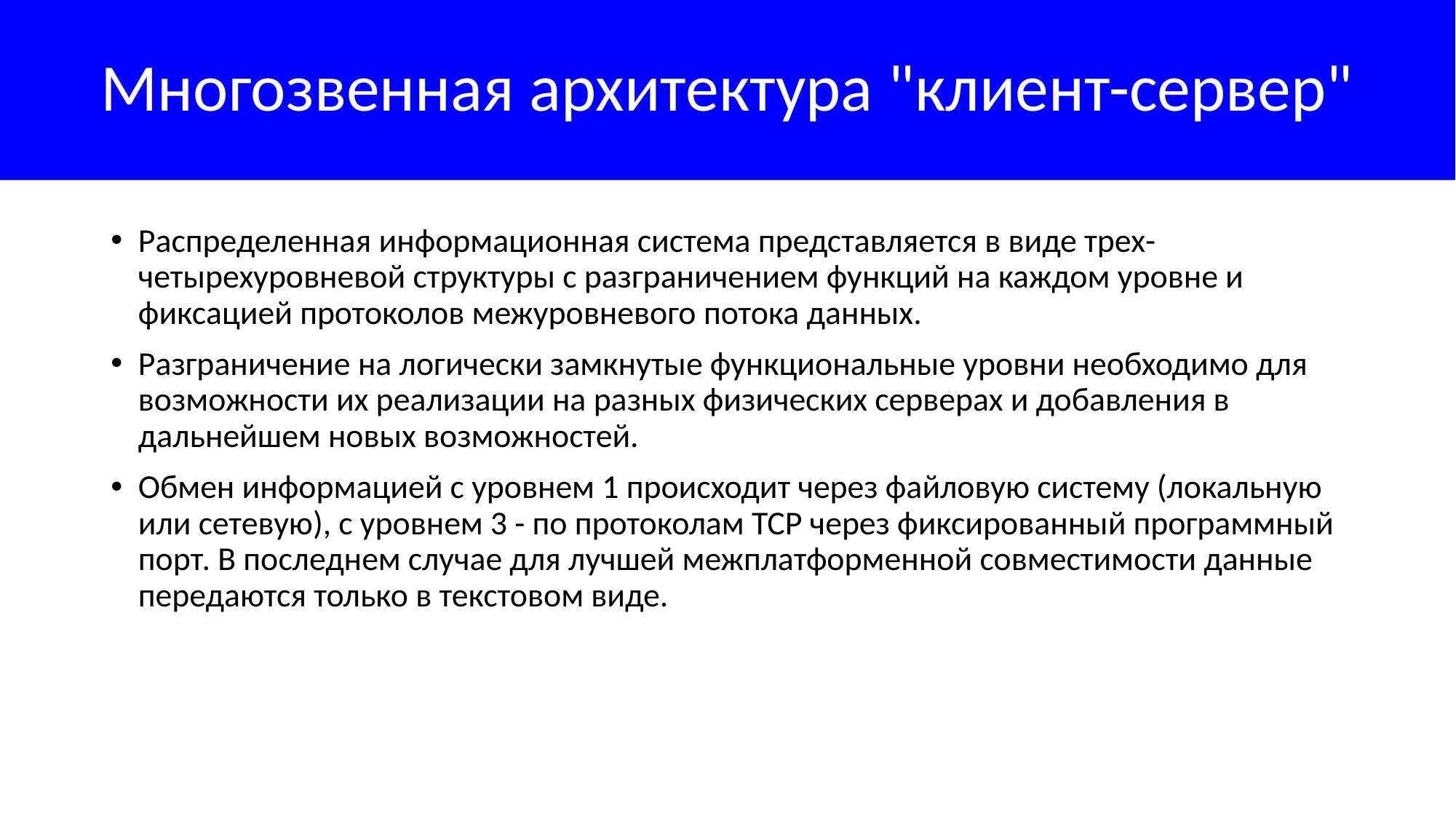

Многозвенная архитектура "клиент-сервер"
Распределенная информационная система представляется в виде трех-четырехуровневой структуры с разграничением функций на каждом уровне и фиксацией протоколов межуровневого потока данных.
Разграничение на логически замкнутые функциональные уровни необходимо для возможности их реализации на разных физических серверах и добавления в дальнейшем новых возможностей.
Обмен информацией с уровнем 1 происходит через файловую систему (локальную или сетевую), с уровнем 3 - по протоколам TCP через фиксированный программный порт. В последнем случае для лучшей межплатформенной совместимости данные передаются только в текстовом виде.